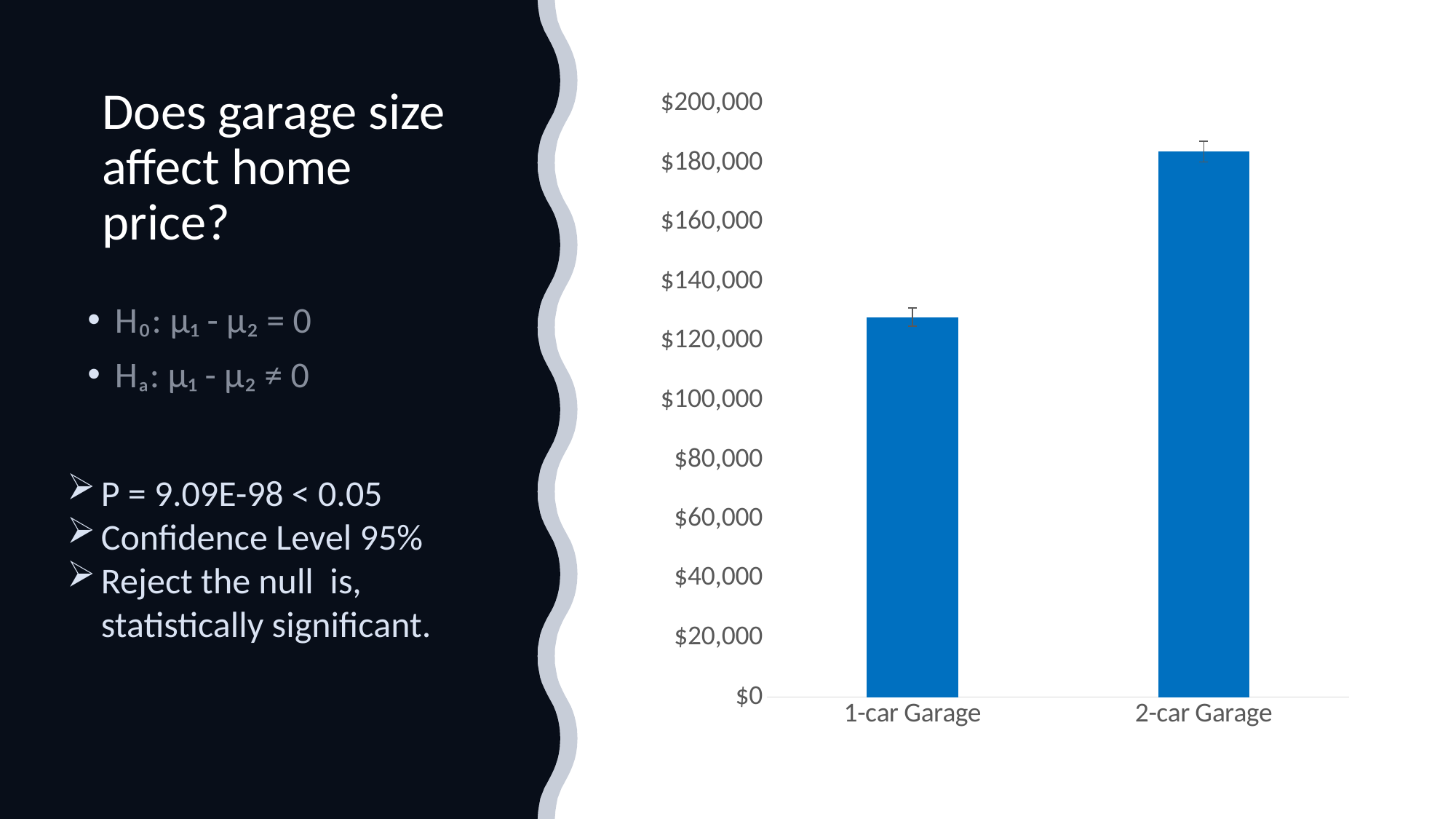

### Chart

| Category |  |
|---|---|
| 1-car Garage | 128116.68834688347 |
| 2-car Garage | 183851.66383495147 |
# Does garage size affect home price?
H₀: μ₁ - μ₂ = 0
Hₐ: μ₁ - μ₂ ≠ 0
P = 9.09E-98 < 0.05
Confidence Level 95%
Reject the null  is, statistically significant.